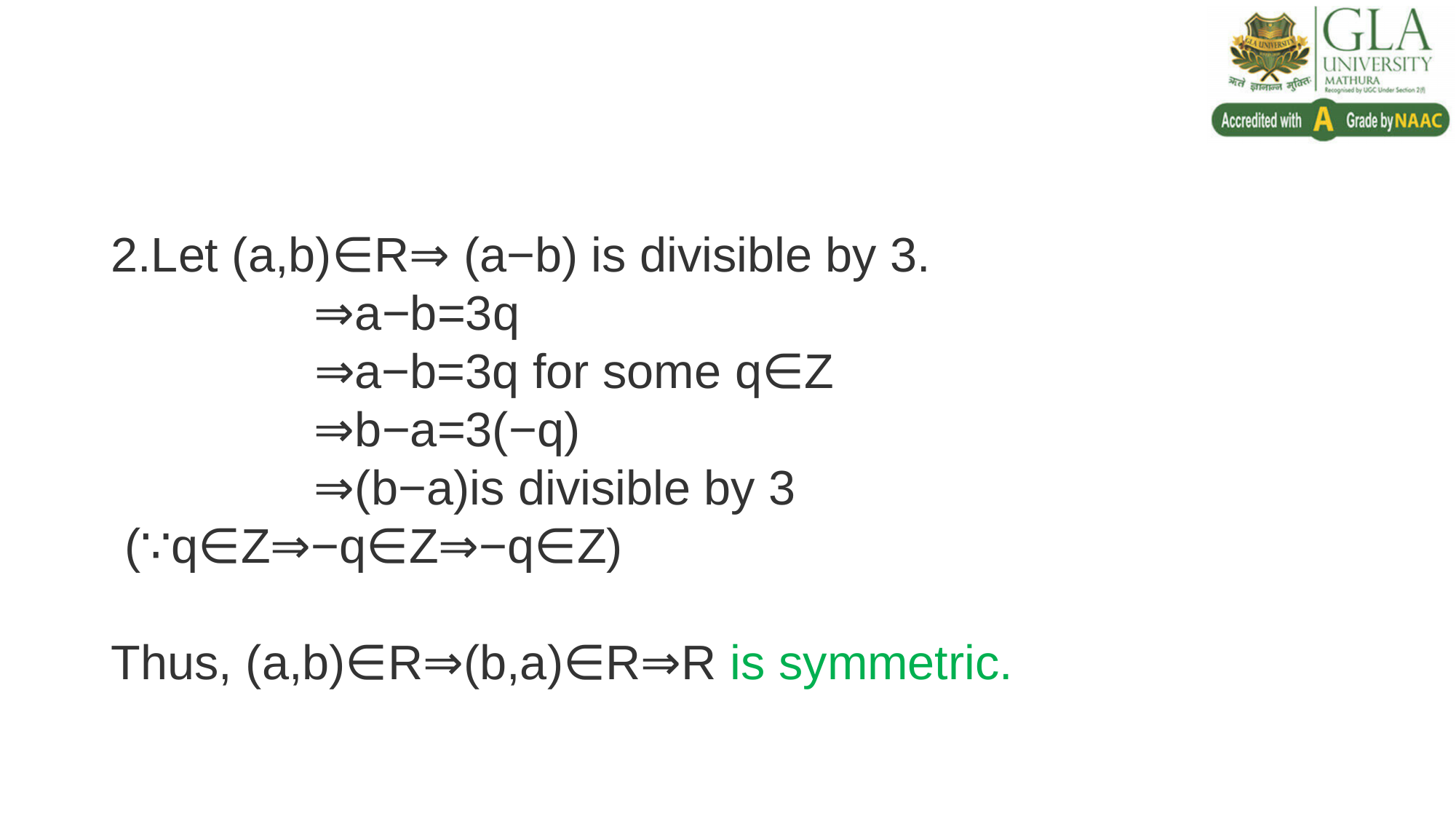

Let (a,b)∈R⇒ (a−b) is divisible by 3.
	       ⇒a−b=3q
	       ⇒a−b=3q for some q∈Z
	       ⇒b−a=3(−q)
	       ⇒(b−a)is divisible by 3                (∵q∈Z⇒−q∈Z⇒−q∈Z)

Thus, (a,b)∈R⇒(b,a)∈R⇒R is symmetric.